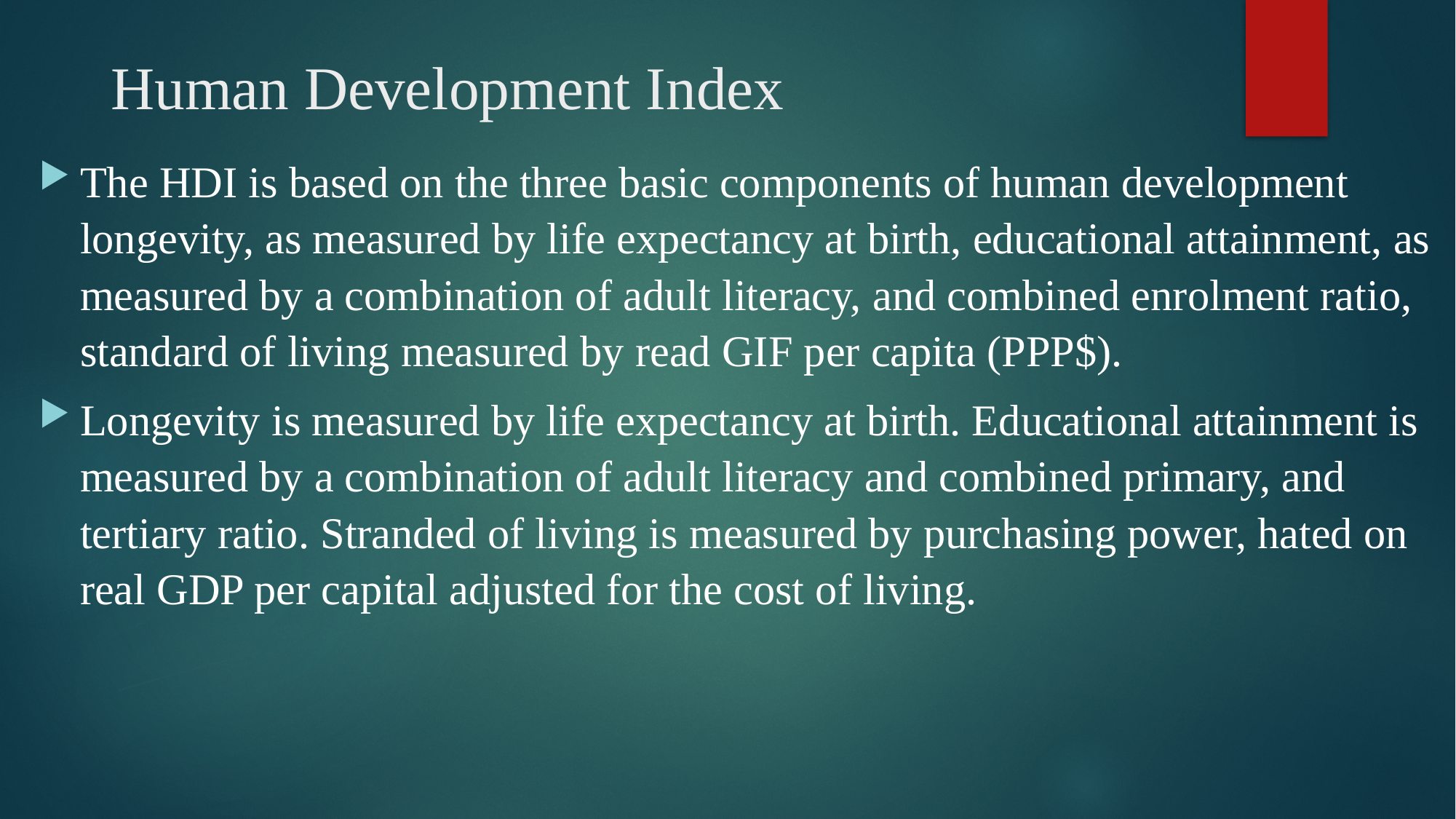

# Human Development Index
The HDI is based on the three basic components of human development longevity, as measured by life expectancy at birth, educational attainment, as  measured by a combination of adult literacy, and combined enrolment ratio, standard of living measured by read GIF per capita (PPP$).
Longevity is measured by life expectancy at birth. Educational attainment is measured by a combination of adult literacy and combined primary, and tertiary ratio. Stranded of living is measured by purchasing power, hated on real GDP per capital adjusted for the cost of living.